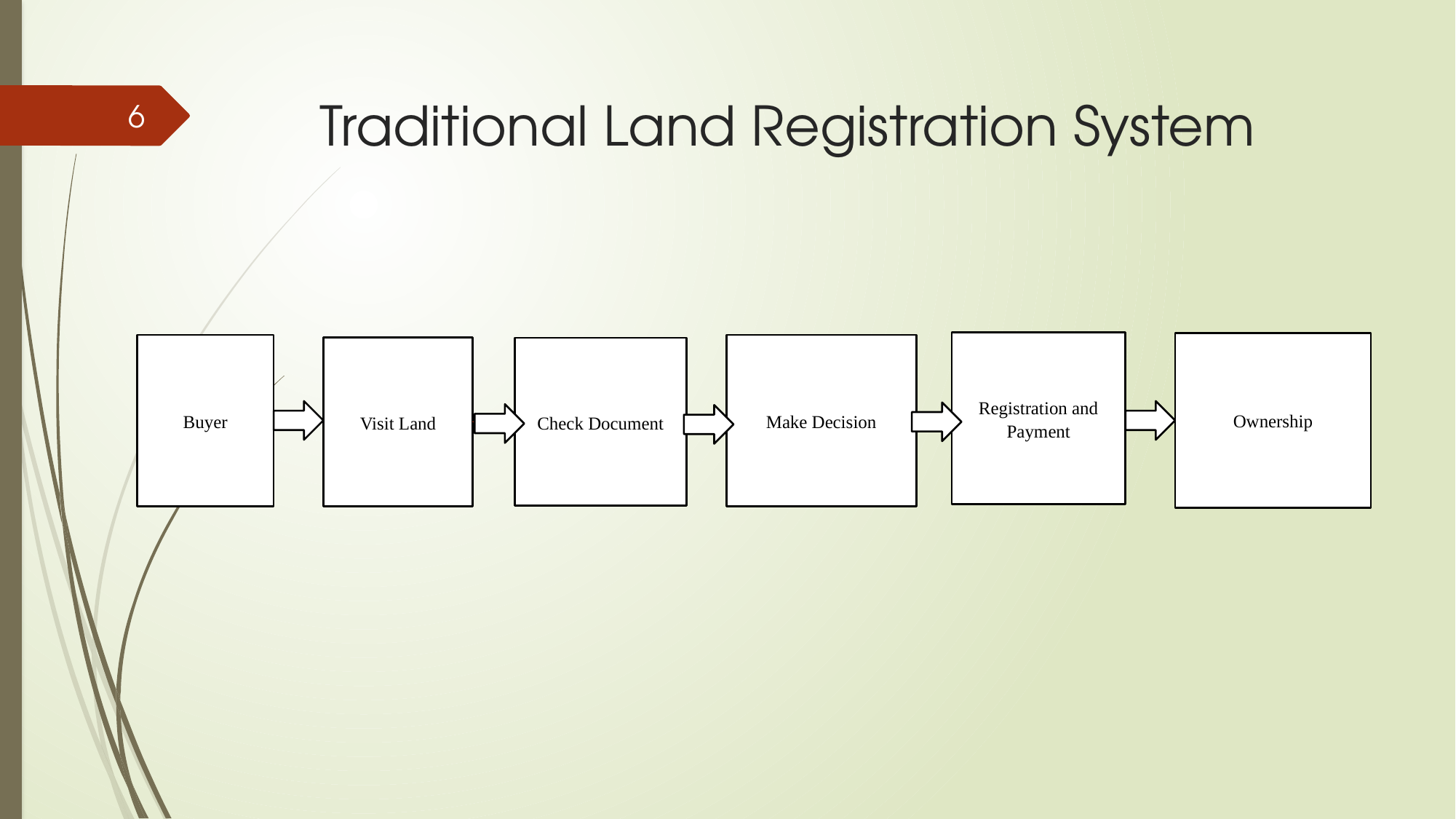

# Traditional Land Registration System
6
Registration and Payment
Ownership
Buyer
Make Decision
Visit Land
Check Document